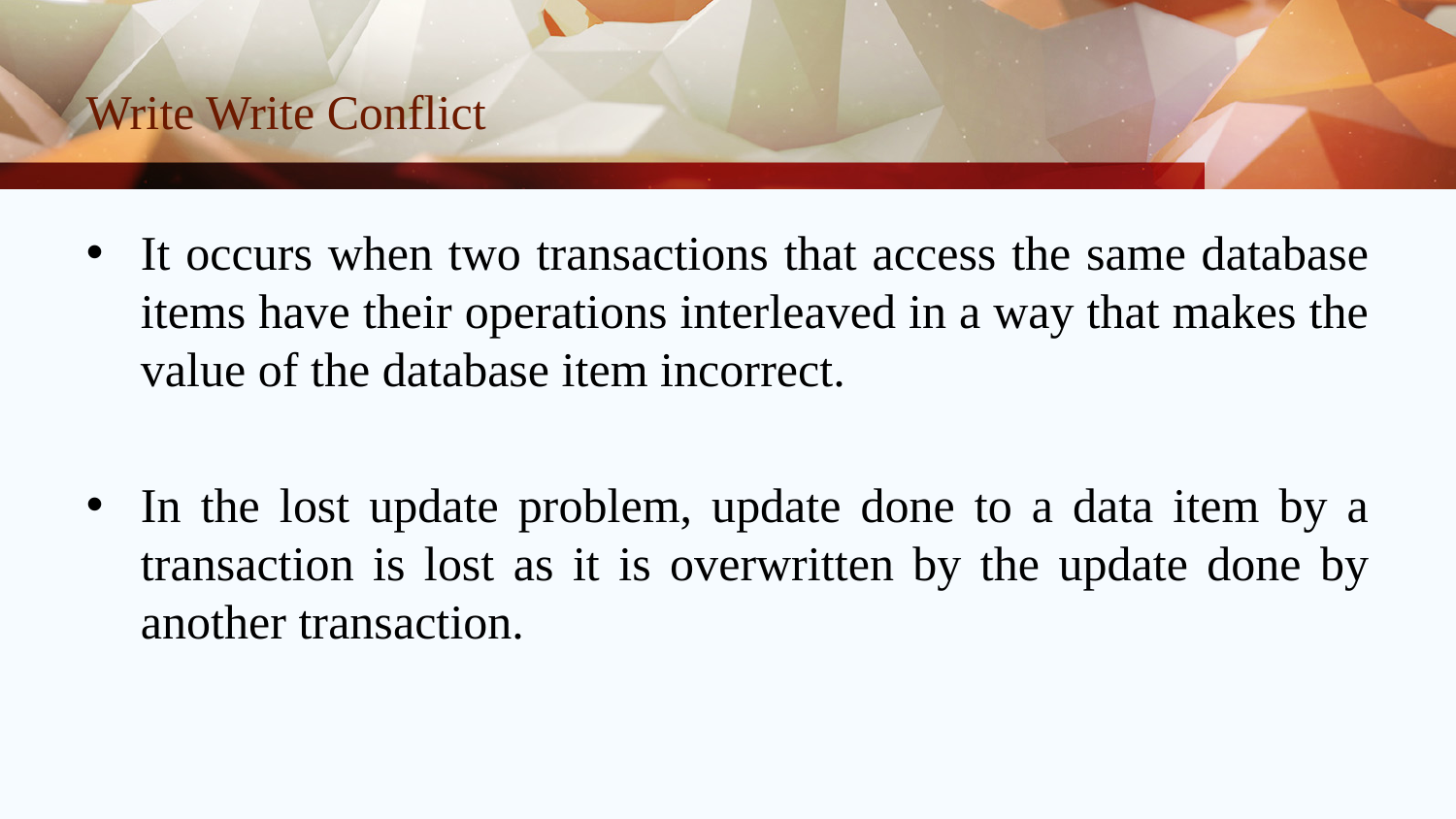

# Write Write Conflict
It occurs when two transactions that access the same database items have their operations interleaved in a way that makes the value of the database item incorrect.

In the lost update problem, update done to a data item by a transaction is lost as it is overwritten by the update done by another transaction.